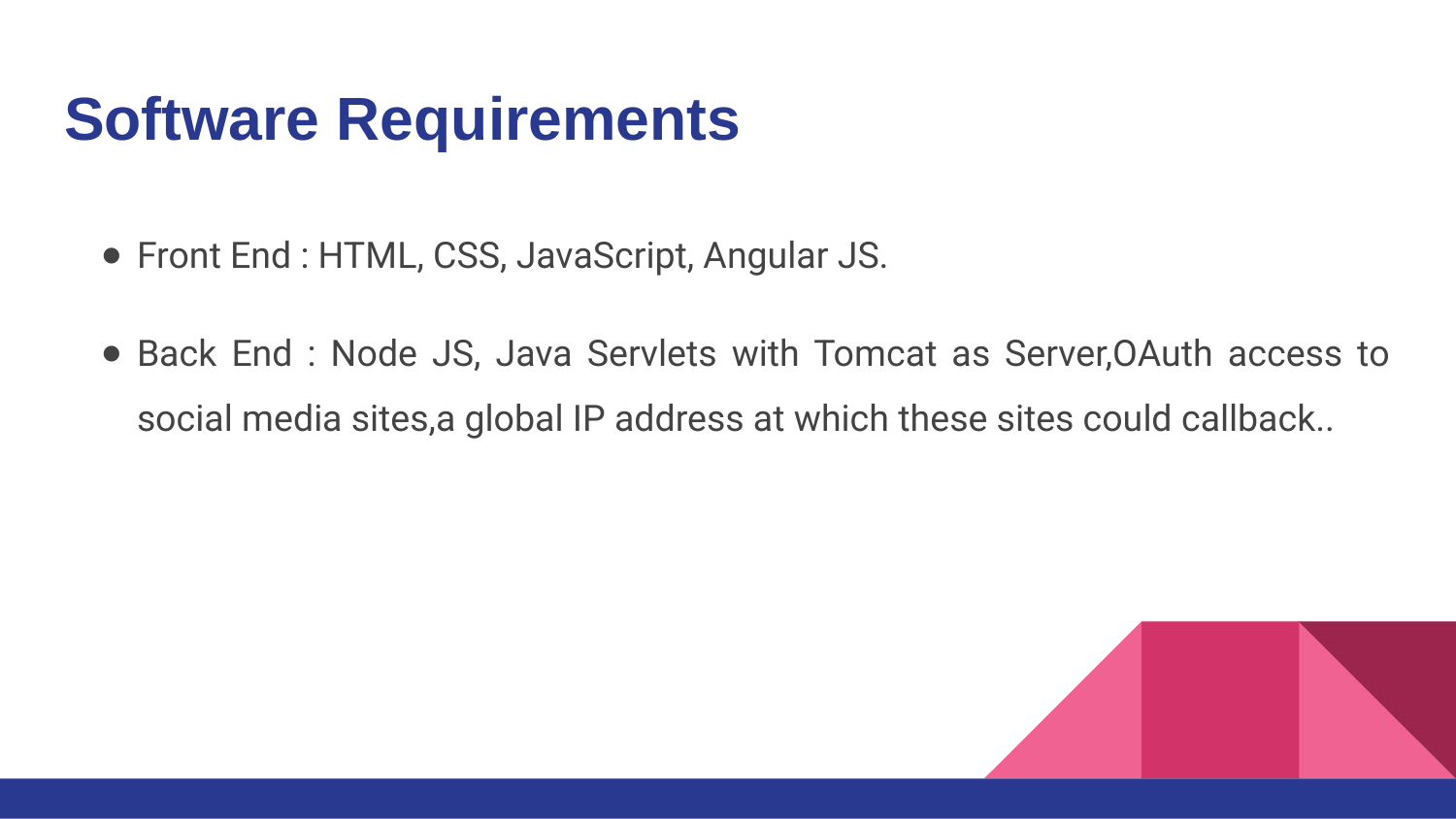

# Software Requirements
Front End : HTML, CSS, JavaScript, Angular JS.
Back End : Node JS, Java Servlets with Tomcat as Server,OAuth access to social media sites,a global IP address at which these sites could callback..